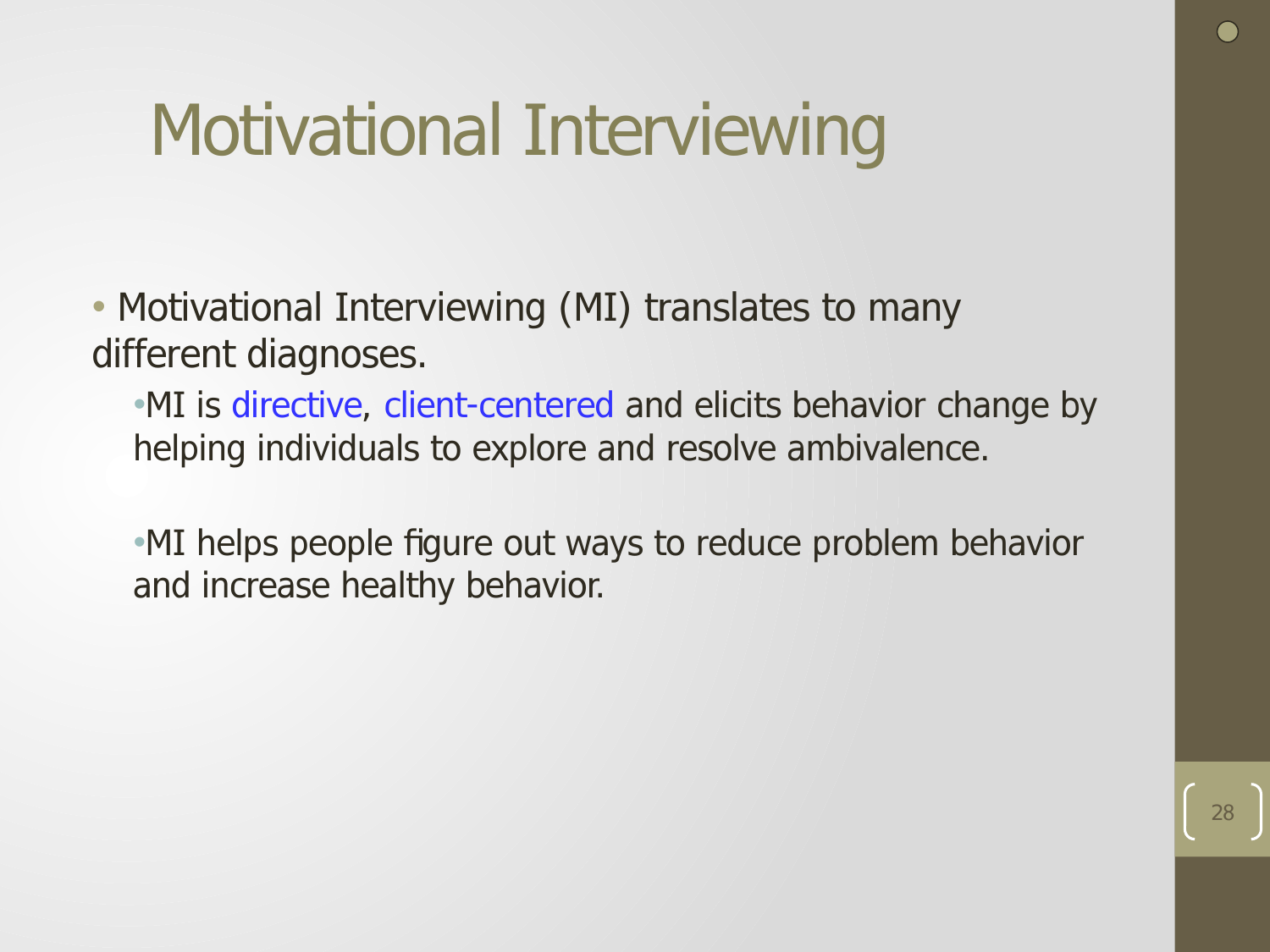

# Motivational Interviewing

 Motivational Interviewing (MI) translates to many different diagnoses.
MI is directive, client-centered and elicits behavior change by helping individuals to explore and resolve ambivalence.

MI helps people figure out ways to reduce problem behavior and increase healthy behavior.
28